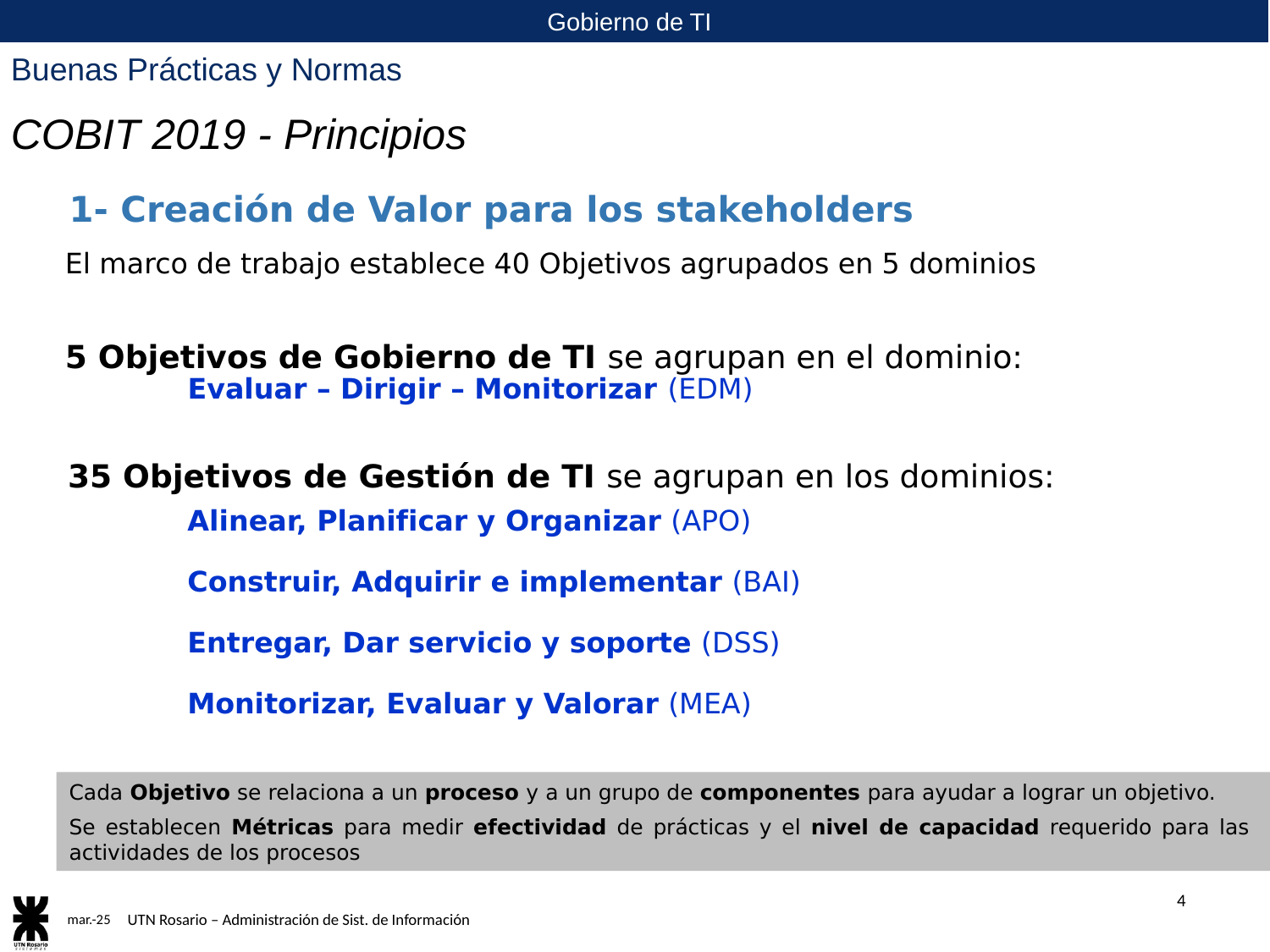

Buenas Prácticas y Normas
COBIT 2019 - Principios
1- Creación de Valor para los stakeholders
El marco de trabajo establece 40 Objetivos agrupados en 5 dominios
5 Objetivos de Gobierno de TI se agrupan en el dominio:
Evaluar – Dirigir – Monitorizar (EDM)
35 Objetivos de Gestión de TI se agrupan en los dominios:
Alinear, Planificar y Organizar (APO)
Construir, Adquirir e implementar (BAI)
Entregar, Dar servicio y soporte (DSS)
Monitorizar, Evaluar y Valorar (MEA)
Cada Objetivo se relaciona a un proceso y a un grupo de componentes para ayudar a lograr un objetivo.
Se establecen Métricas para medir efectividad de prácticas y el nivel de capacidad requerido para las actividades de los procesos
4